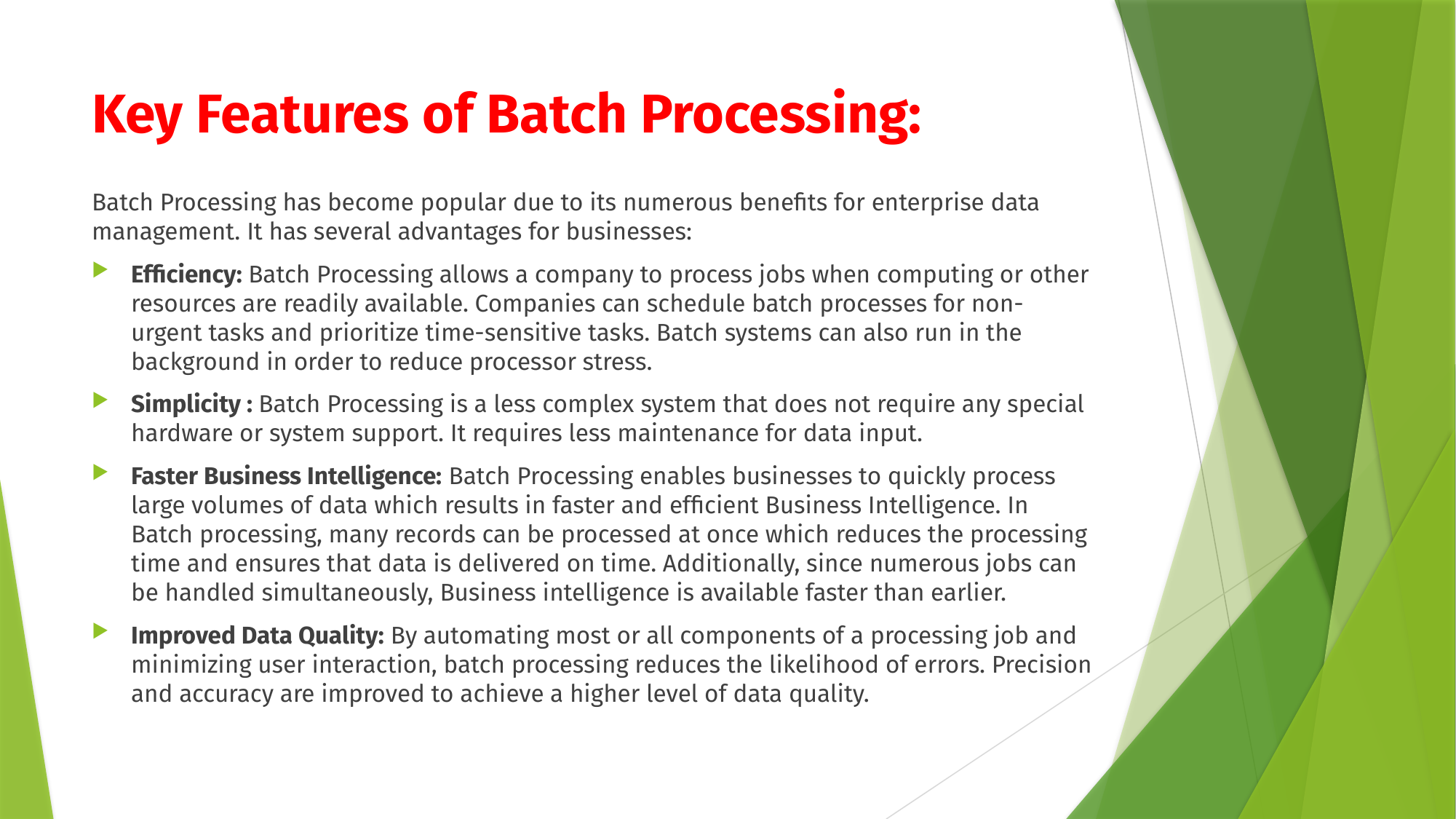

# Key Features of Batch Processing:
Batch Processing has become popular due to its numerous benefits for enterprise data management. It has several advantages for businesses:
Efficiency: Batch Processing allows a company to process jobs when computing or other resources are readily available. Companies can schedule batch processes for non-urgent tasks and prioritize time-sensitive tasks. Batch systems can also run in the background in order to reduce processor stress.
Simplicity : Batch Processing is a less complex system that does not require any special hardware or system support. It requires less maintenance for data input.
Faster Business Intelligence: Batch Processing enables businesses to quickly process large volumes of data which results in faster and efficient Business Intelligence. In Batch processing, many records can be processed at once which reduces the processing time and ensures that data is delivered on time. Additionally, since numerous jobs can be handled simultaneously, Business intelligence is available faster than earlier.
Improved Data Quality: By automating most or all components of a processing job and minimizing user interaction, batch processing reduces the likelihood of errors. Precision and accuracy are improved to achieve a higher level of data quality.